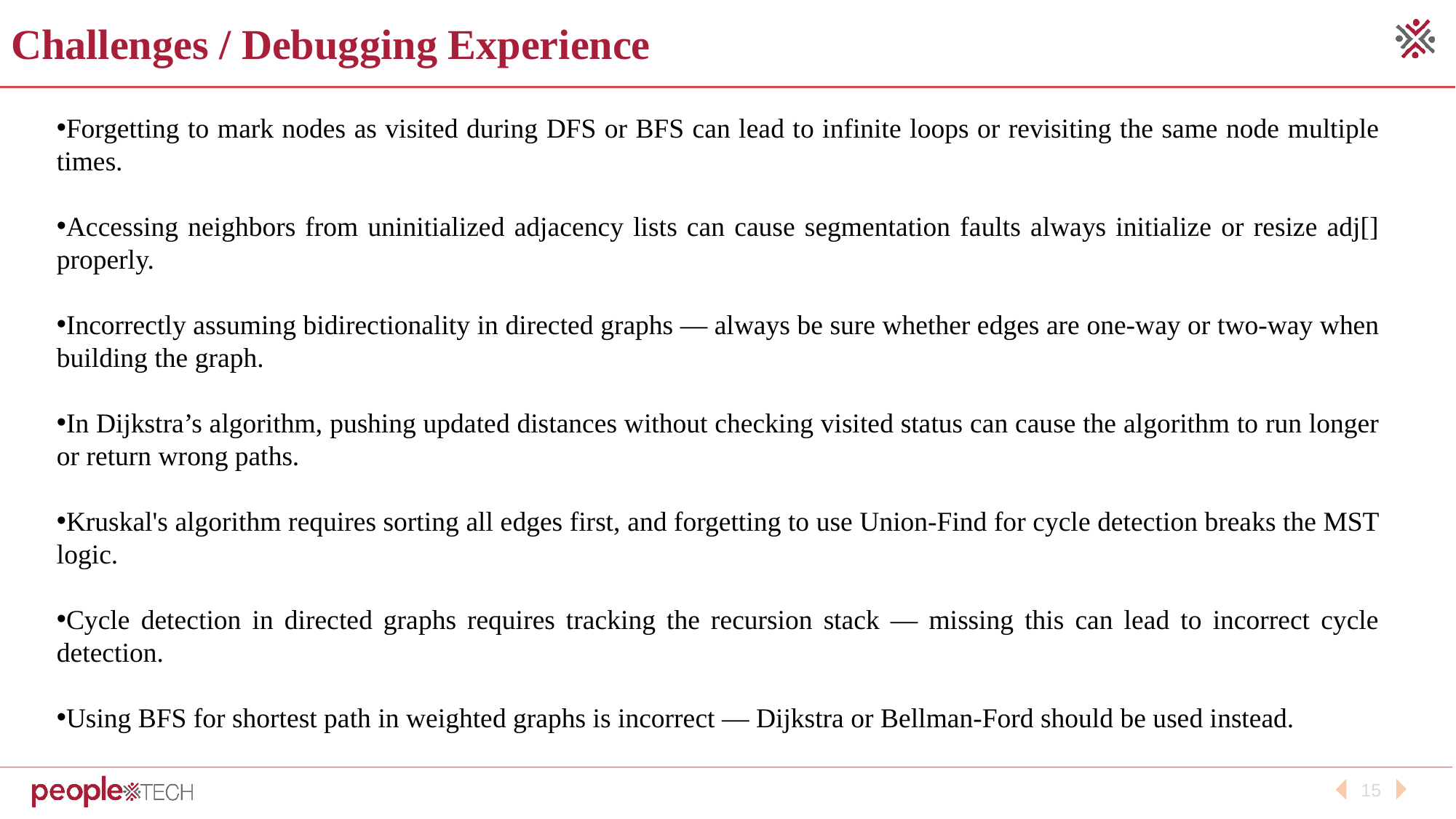

Challenges / Debugging Experience
Forgetting to mark nodes as visited during DFS or BFS can lead to infinite loops or revisiting the same node multiple times.

Accessing neighbors from uninitialized adjacency lists can cause segmentation faults always initialize or resize adj[] properly.

Incorrectly assuming bidirectionality in directed graphs — always be sure whether edges are one-way or two-way when building the graph.

In Dijkstra’s algorithm, pushing updated distances without checking visited status can cause the algorithm to run longer or return wrong paths.

Kruskal's algorithm requires sorting all edges first, and forgetting to use Union-Find for cycle detection breaks the MST logic.

Cycle detection in directed graphs requires tracking the recursion stack — missing this can lead to incorrect cycle detection.

Using BFS for shortest path in weighted graphs is incorrect — Dijkstra or Bellman-Ford should be used instead.